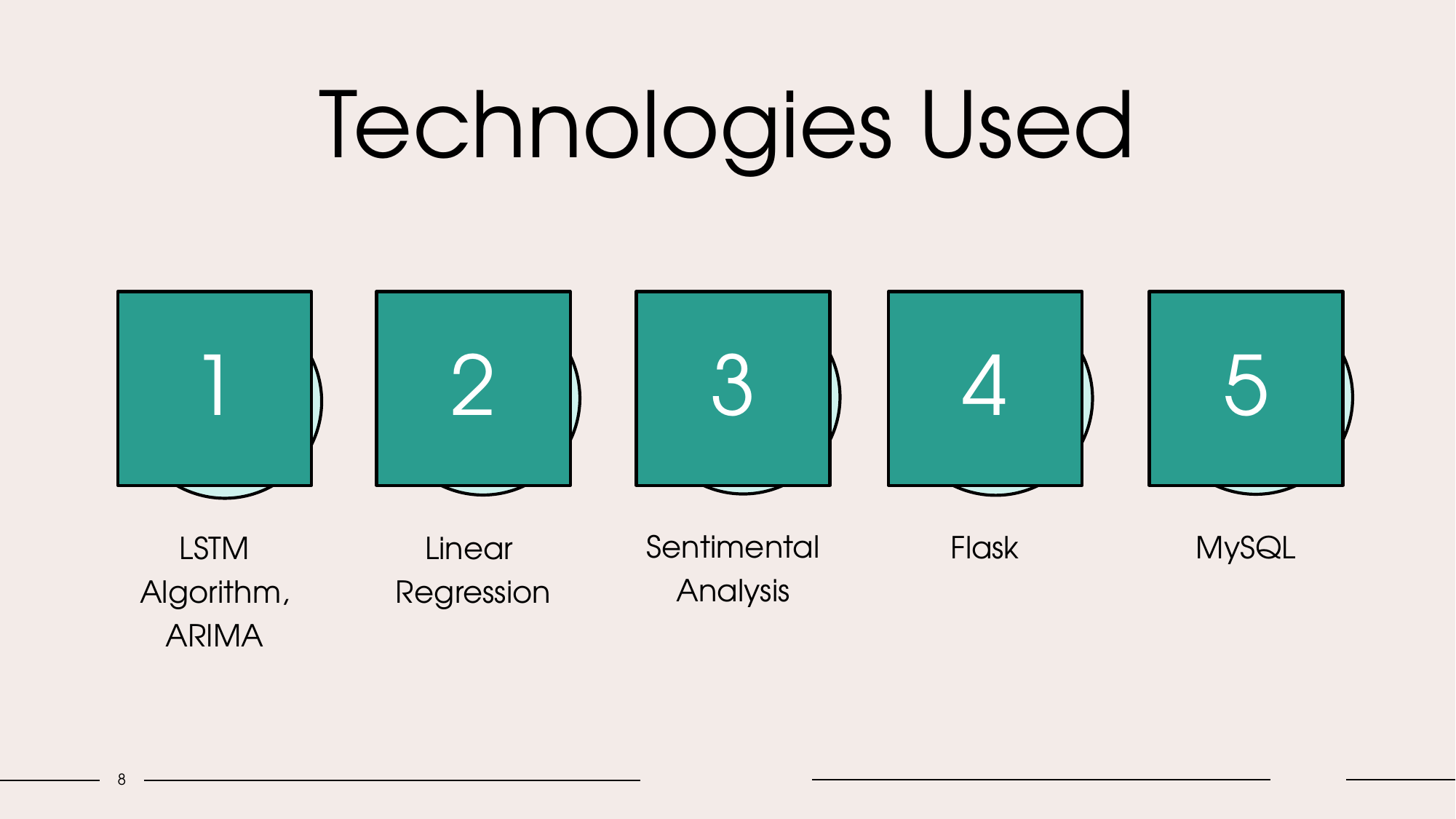

# Technologies Used
1
2
3
4
5
Sentimental
Analysis

Flask
MySQL

LSTM
Algorithm, ARIMA

Linear
Regression

8